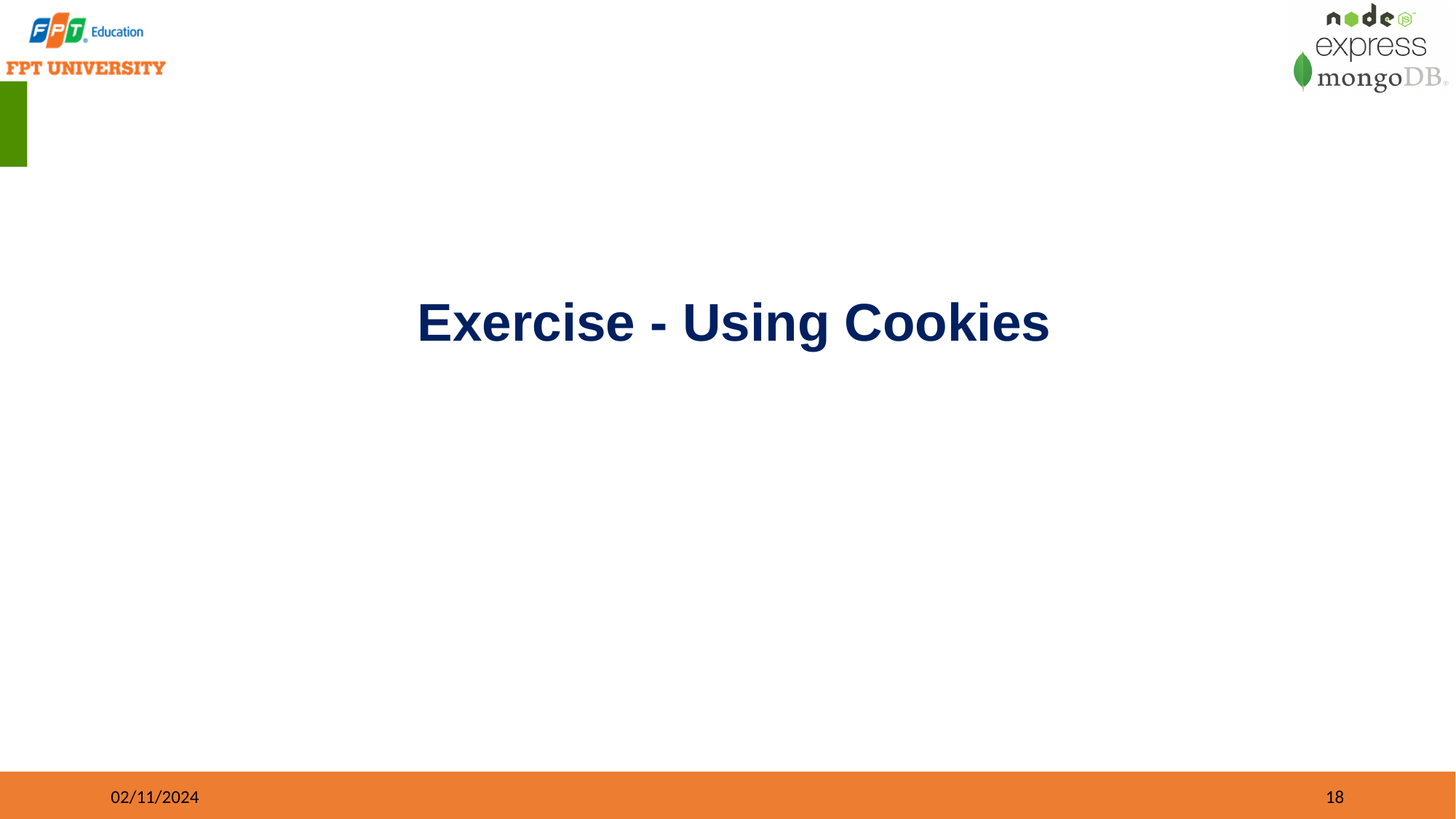

# Exercise - Using Cookies
02/11/2024
18